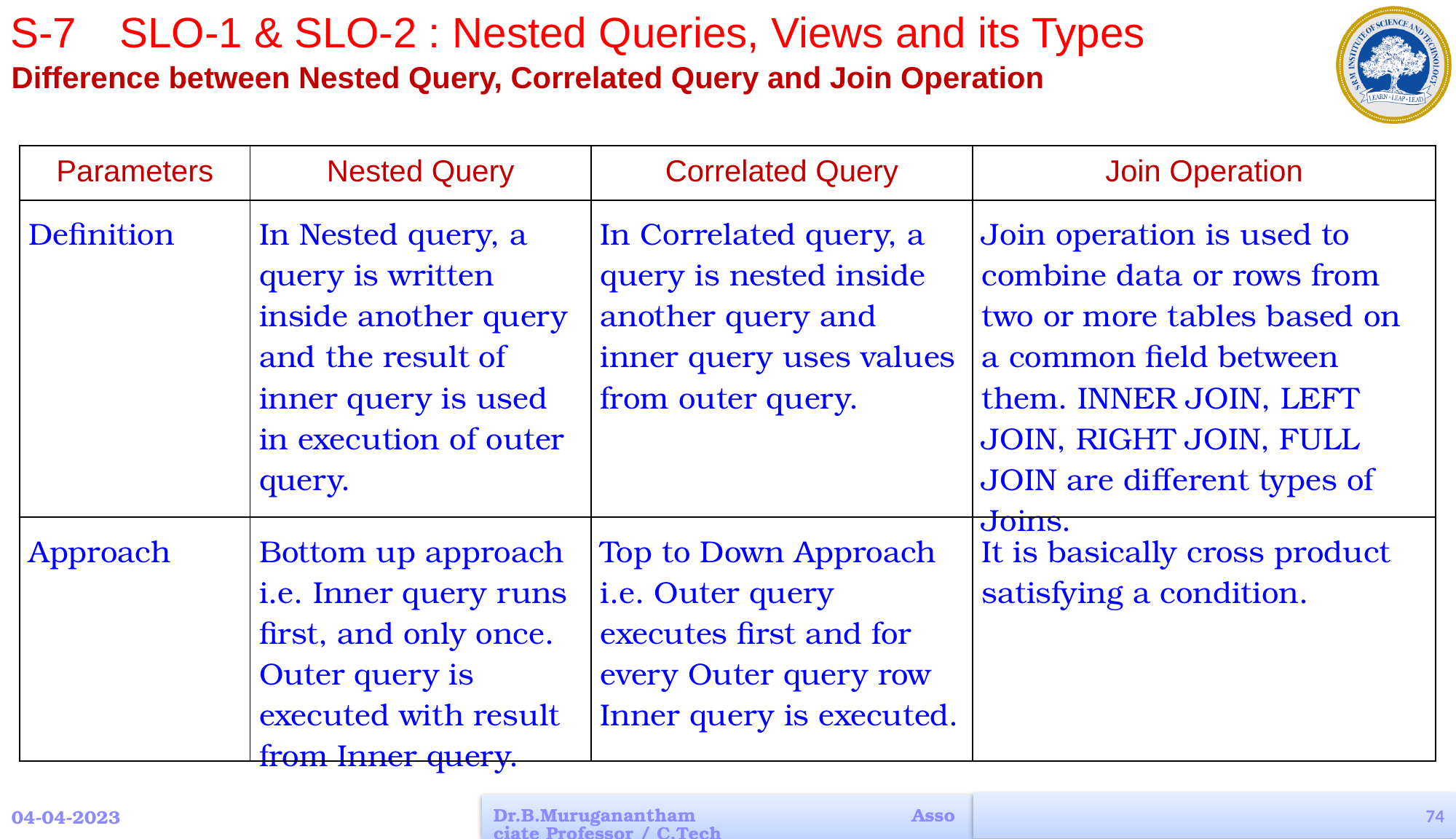

S-7	SLO-1 & SLO-2 : Nested Queries, Views and its Types
Difference between Nested Query, Correlated Query and Join Operation
| Parameters | Nested Query | Correlated Query | Join Operation |
| --- | --- | --- | --- |
| Definition | In Nested query, a query is written inside another query and the result of inner query is used in execution of outer query. | In Correlated query, a query is nested inside another query and inner query uses values from outer query. | Join operation is used to combine data or rows from two or more tables based on a common field between them. INNER JOIN, LEFT JOIN, RIGHT JOIN, FULL JOIN are different types of Joins. |
| Approach | Bottom up approach i.e. Inner query runs first, and only once. Outer query is executed with result from Inner query. | Top to Down Approach i.e. Outer query executes first and for every Outer query row Inner query is executed. | It is basically cross product satisfying a condition. |
74
04-04-2023
Dr.B.Muruganantham                                   Associate Professor / C.Tech